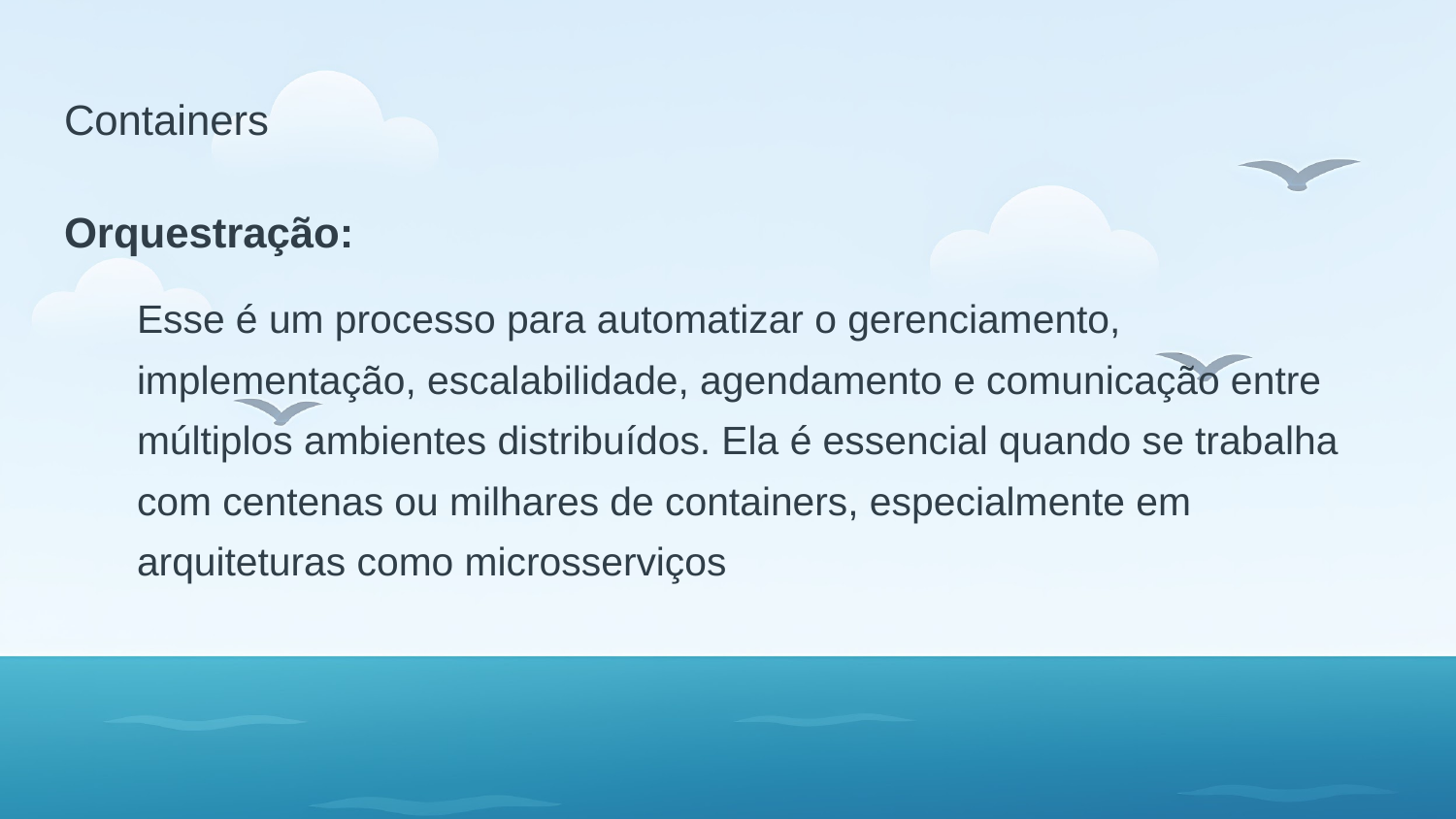

# Containers
Orquestração:
Esse é um processo para automatizar o gerenciamento, implementação, escalabilidade, agendamento e comunicação entre múltiplos ambientes distribuídos. Ela é essencial quando se trabalha com centenas ou milhares de containers, especialmente em arquiteturas como microsserviços